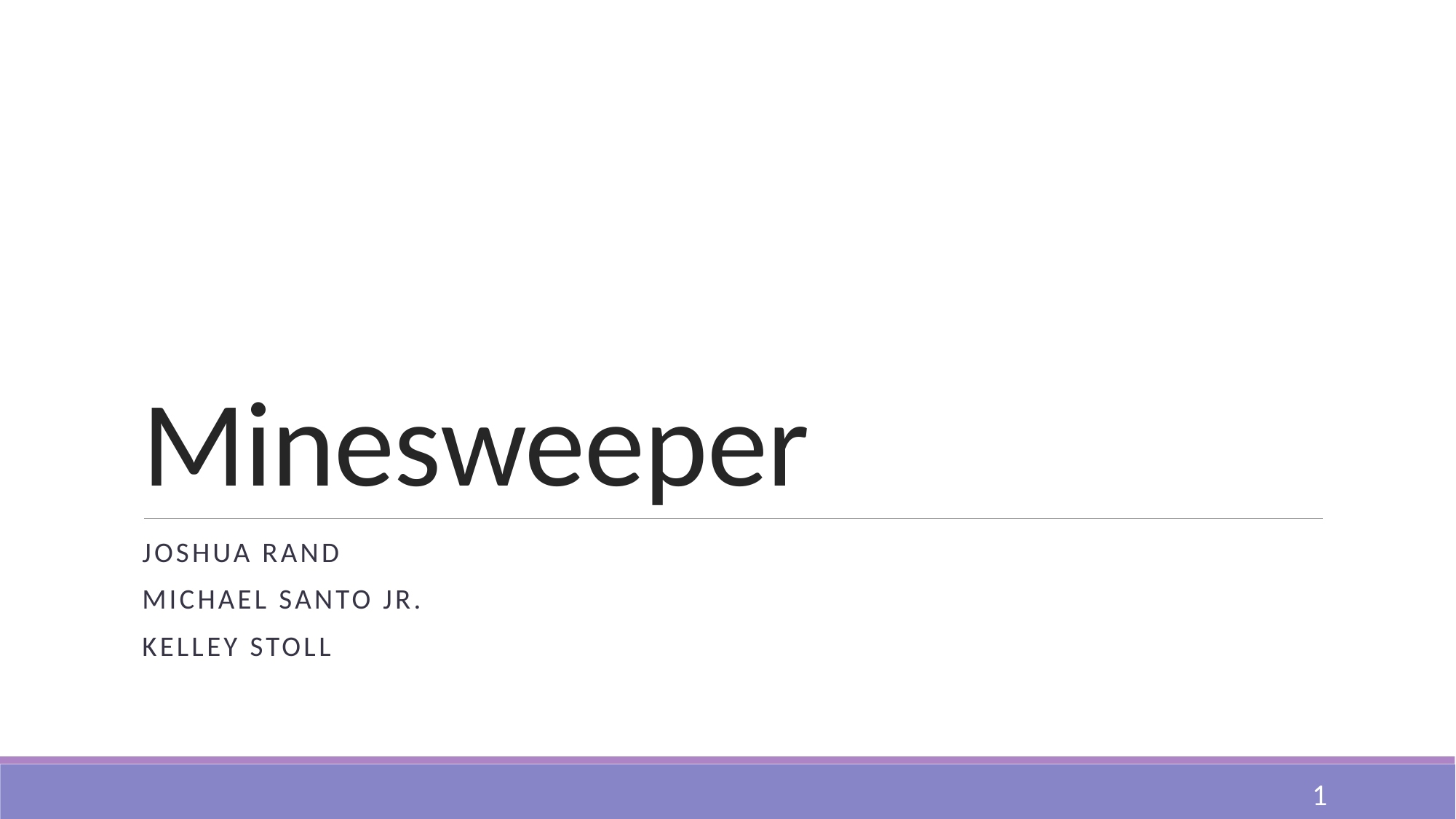

# Minesweeper
Joshua Rand
Michael Santo Jr.
Kelley Stoll
1